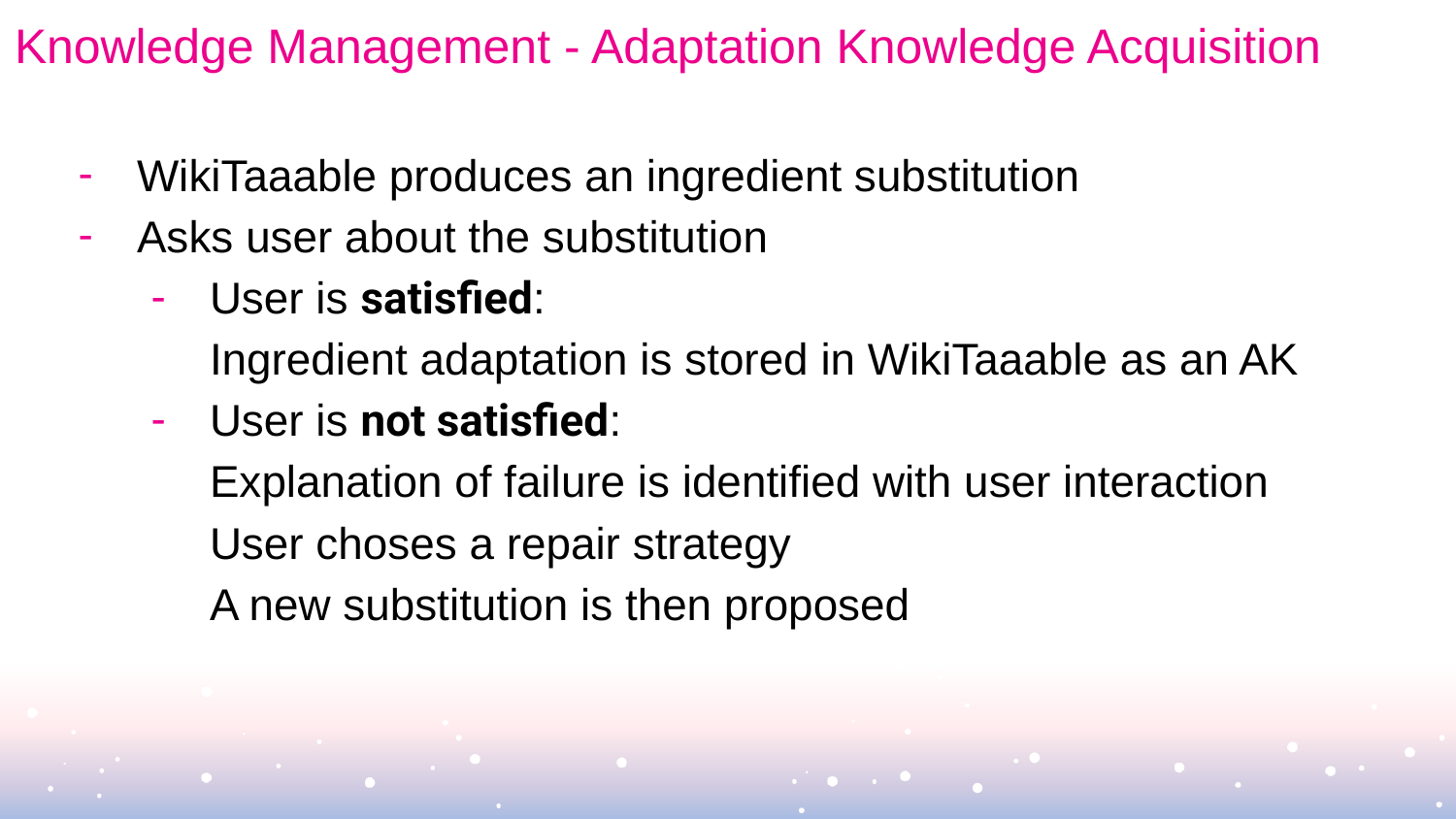

# Knowledge Management - Adaptation Knowledge Acquisition
WikiTaaable produces an ingredient substitution
Asks user about the substitution
User is satisfied:
Ingredient adaptation is stored in WikiTaaable as an AK
User is not satisfied:
Explanation of failure is identified with user interaction
User choses a repair strategy
A new substitution is then proposed